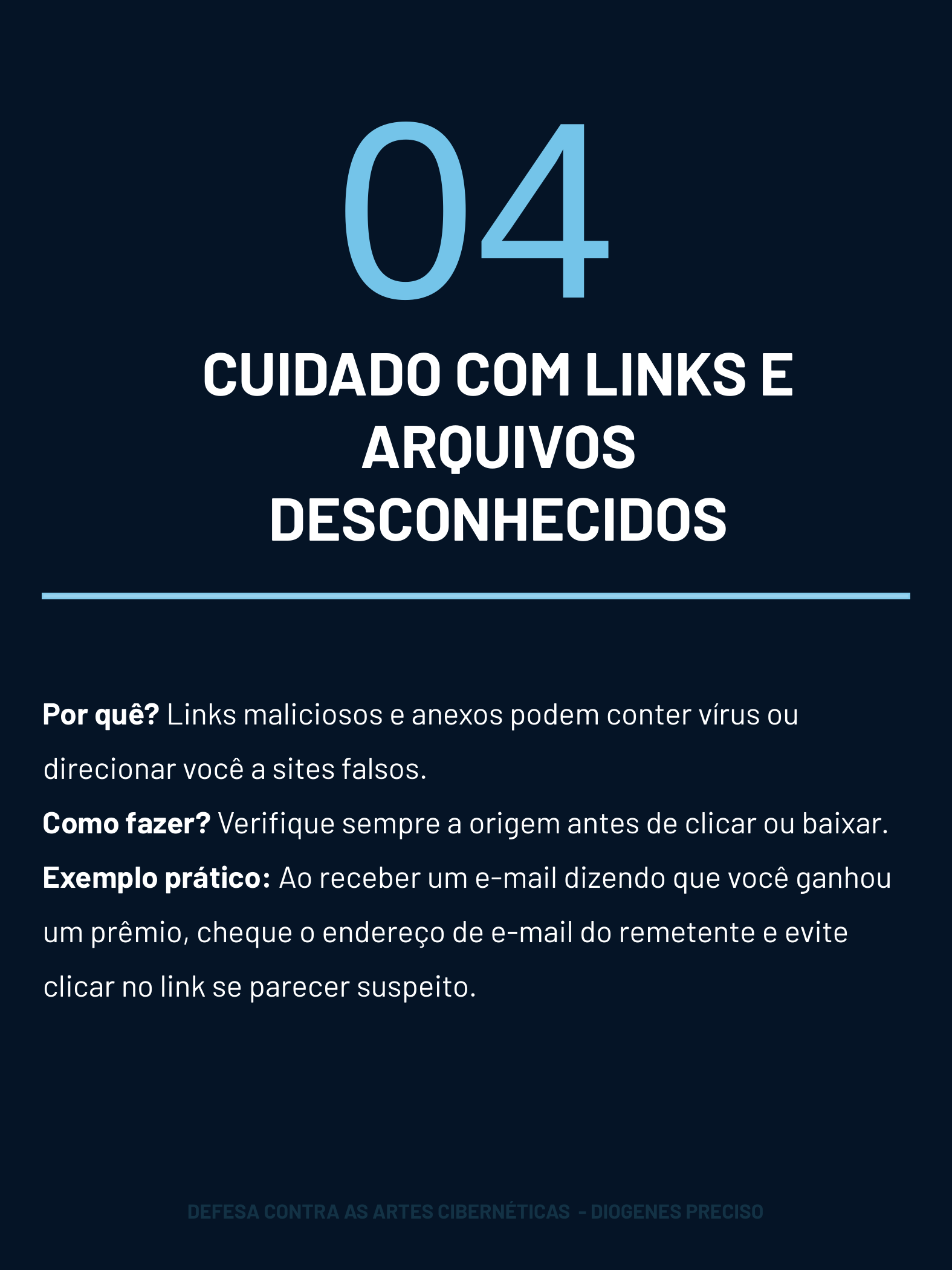

04
CUIDADO COM LINKS E ARQUIVOS DESCONHECIDOS

Por quê? Links maliciosos e anexos podem conter vírus ou direcionar você a sites falsos.
Como fazer? Verifique sempre a origem antes de clicar ou baixar.
Exemplo prático: Ao receber um e-mail dizendo que você ganhou um prêmio, cheque o endereço de e-mail do remetente e evite clicar no link se parecer suspeito.
DEFESA CONTRA AS ARTES CIBERNÉTICAS  - DIOGENES PRECISO
6